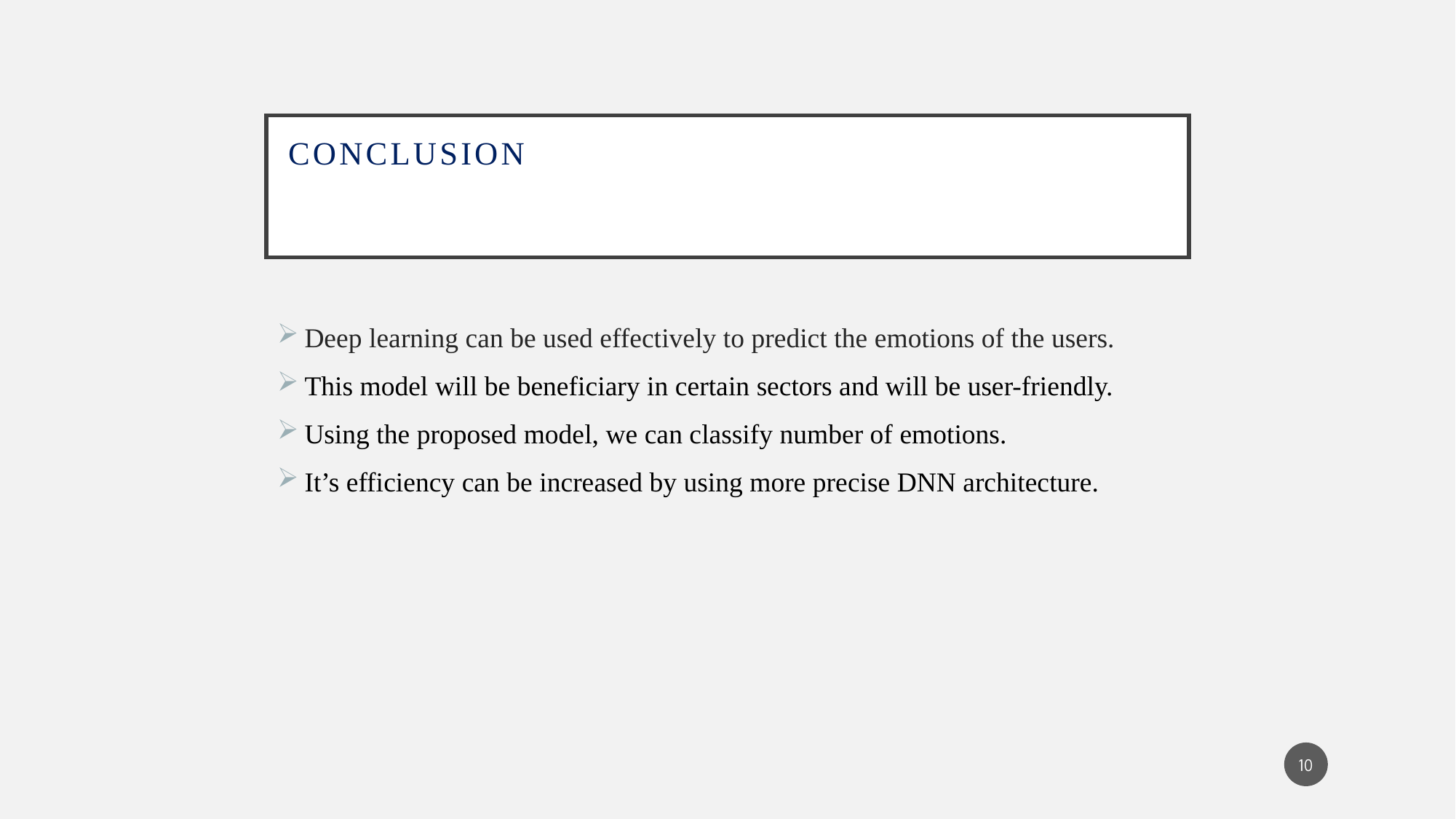

# Conclusion
Deep learning can be used effectively to predict the emotions of the users.
This model will be beneficiary in certain sectors and will be user-friendly.
Using the proposed model, we can classify number of emotions.
It’s efficiency can be increased by using more precise DNN architecture.

10